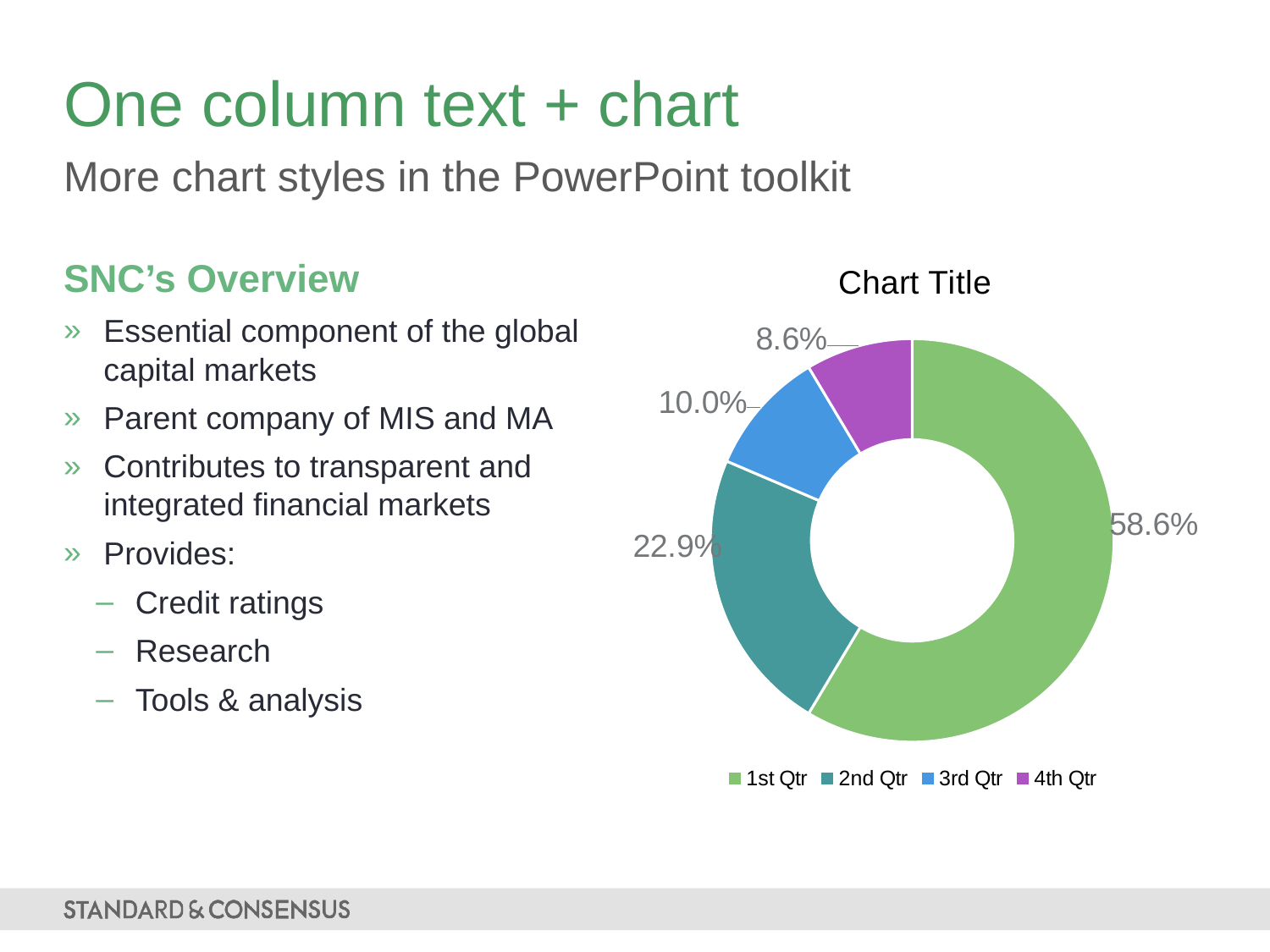

# One column text + chart
More chart styles in the PowerPoint toolkit

### Chart: Chart Title

| Category | Sales |
|---|---|
| 1st Qtr | 8.2 |
| 2nd Qtr | 3.2 |
| 3rd Qtr | 1.4 |
| 4th Qtr | 1.2 |
SNC’s Overview
Essential component of the global capital markets
Parent company of MIS and MA
Contributes to transparent and integrated financial markets
Provides:
Credit ratings
Research
Tools & analysis